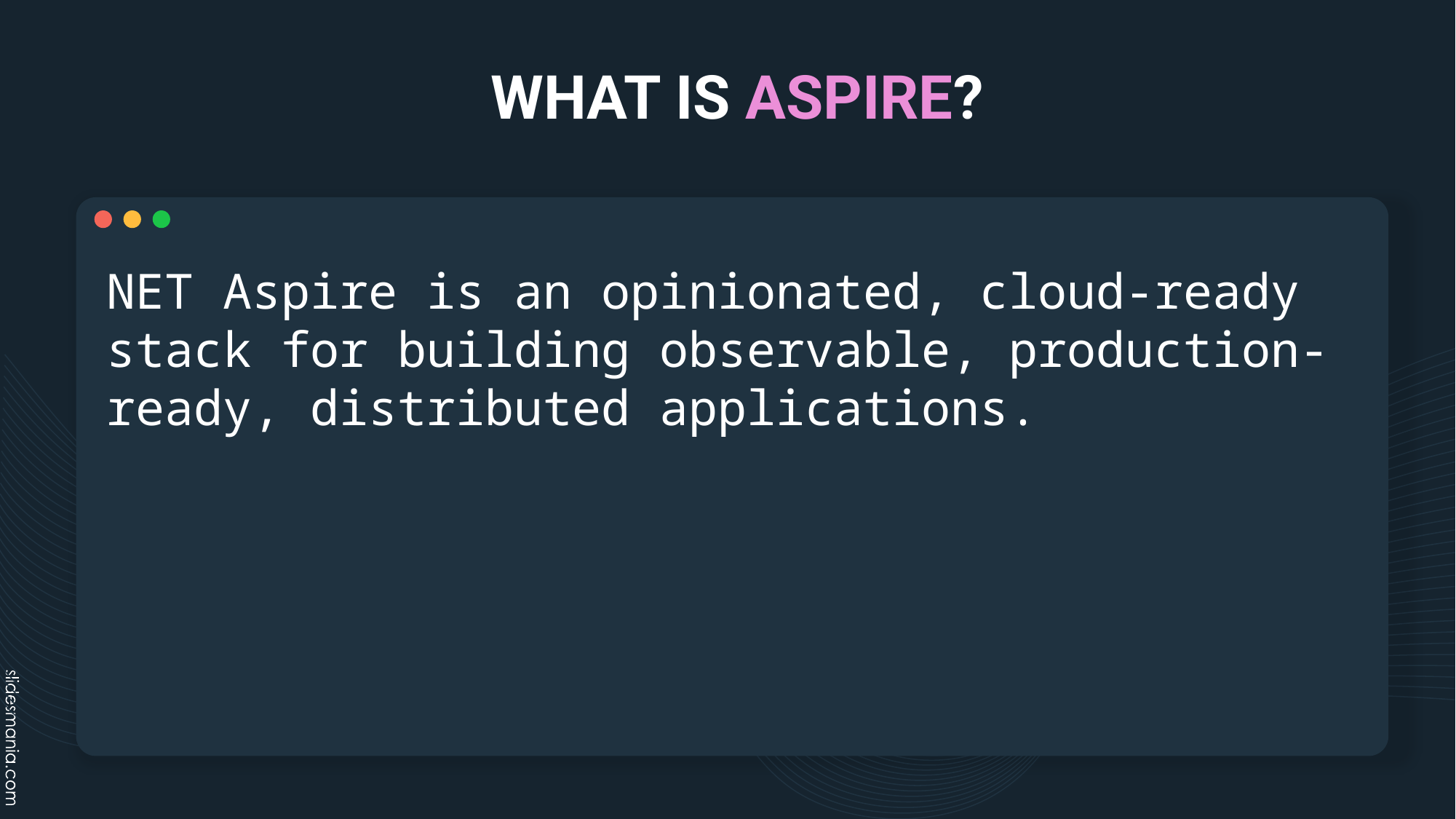

# WHAT IS ASPIRE?
NET Aspire is an opinionated, cloud-ready stack for building observable, production-ready, distributed applications.